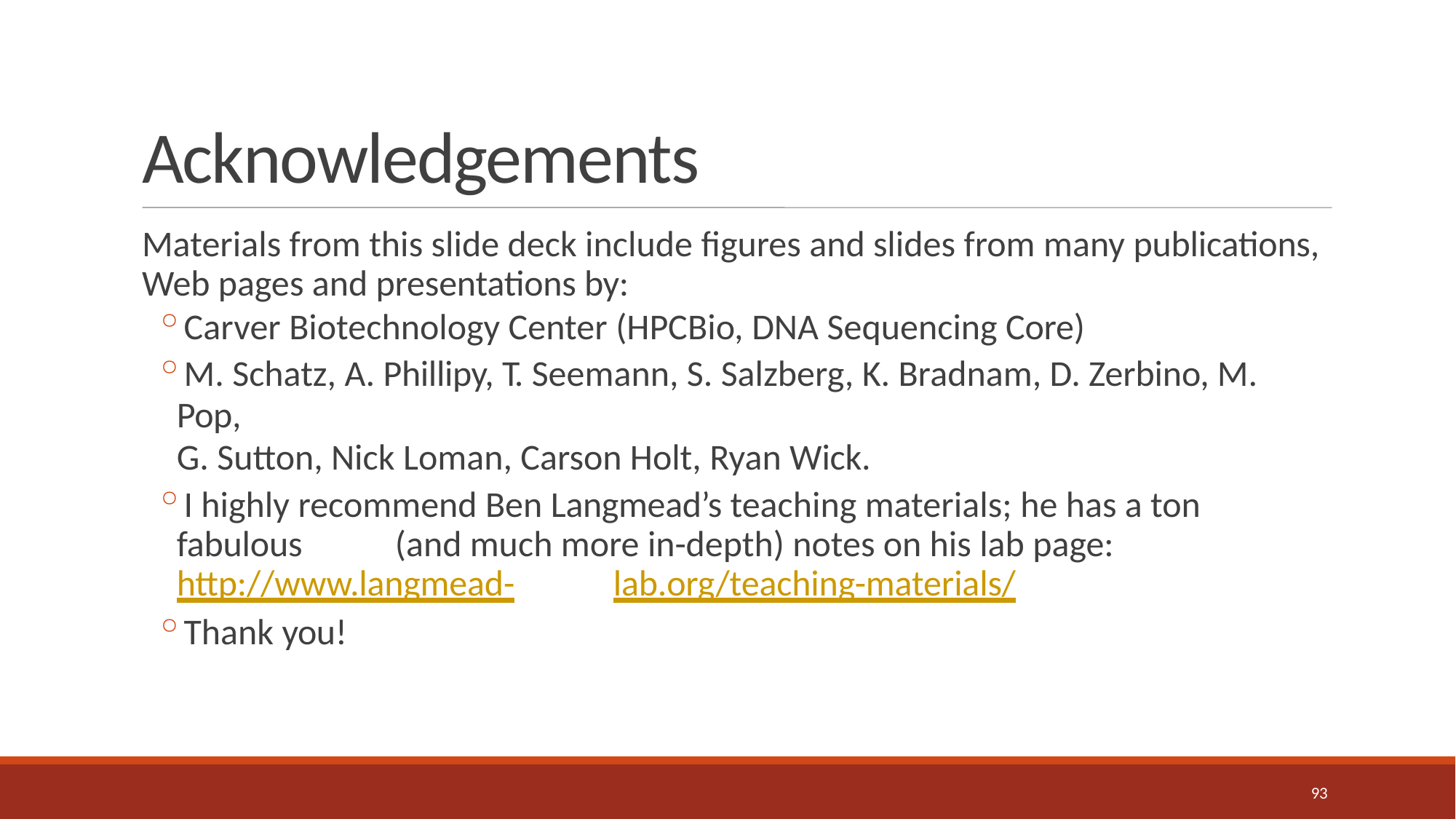

# Acknowledgements

Materials from this slide deck include figures and slides from many publications, Web pages and presentations by:
Carver Biotechnology Center (HPCBio, DNA Sequencing Core)
M. Schatz, A. Phillipy, T. Seemann, S. Salzberg, K. Bradnam, D. Zerbino, M. Pop,
G. Sutton, Nick Loman, Carson Holt, Ryan Wick.
I highly recommend Ben Langmead’s teaching materials; he has a ton fabulous 	(and much more in-depth) notes on his lab page: http://www.langmead- 	lab.org/teaching-materials/
Thank you!

93